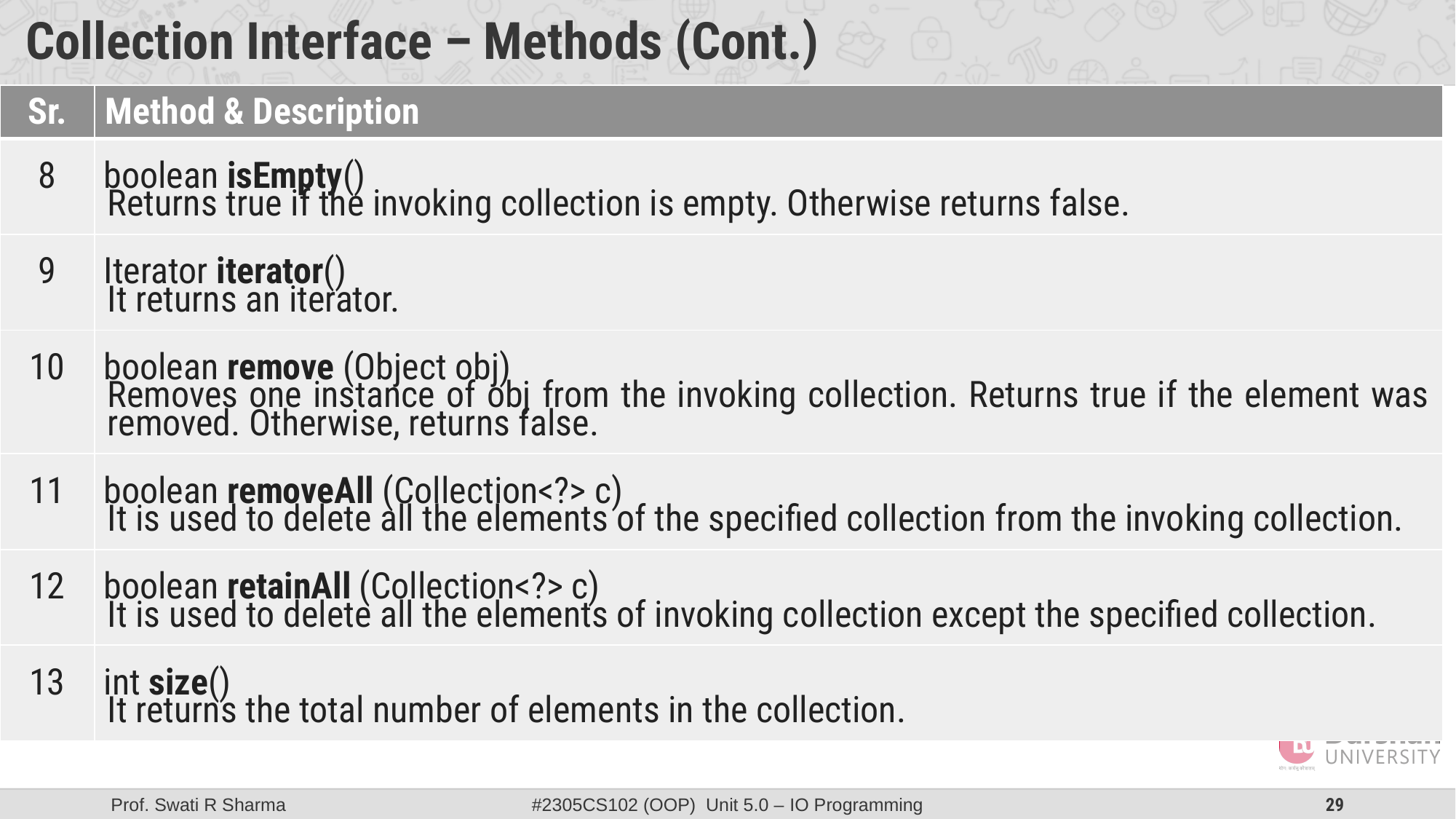

# Collection Interface – Methods (Cont.)
| Sr. | Method & Description |
| --- | --- |
| 8 | boolean isEmpty() Returns true if the invoking collection is empty. Otherwise returns false. |
| 9 | Iterator iterator() It returns an iterator. |
| 10 | boolean remove (Object obj) Removes one instance of obj from the invoking collection. Returns true if the element was removed. Otherwise, returns false. |
| 11 | boolean removeAll (Collection<?> c) It is used to delete all the elements of the specified collection from the invoking collection. |
| 12 | boolean retainAll (Collection<?> c) It is used to delete all the elements of invoking collection except the specified collection. |
| 13 | int size() It returns the total number of elements in the collection. |